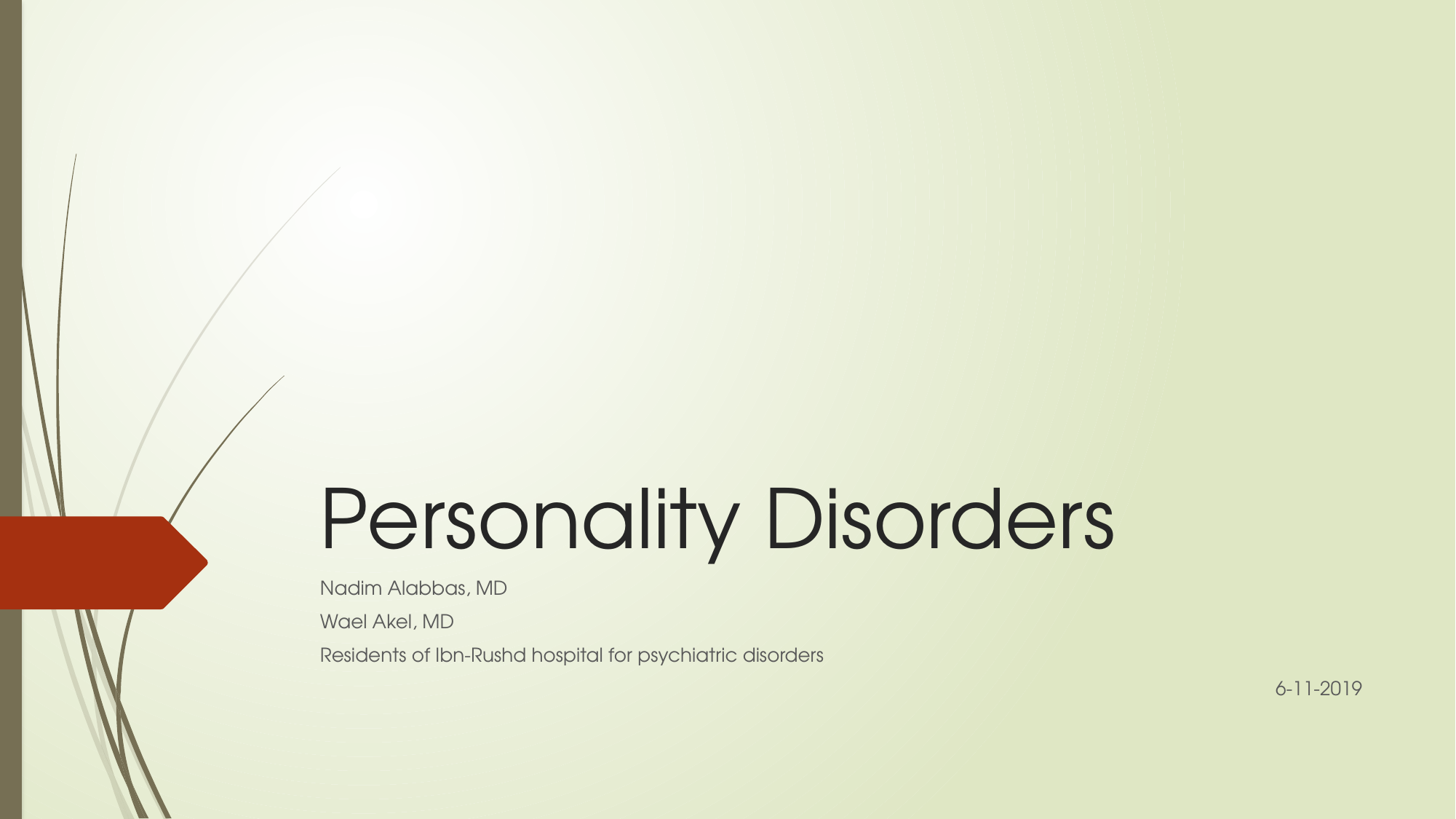

# Personality Disorders
Nadim Alabbas, MD
Wael Akel, MD
Residents of Ibn-Rushd hospital for psychiatric disorders
6-11-2019